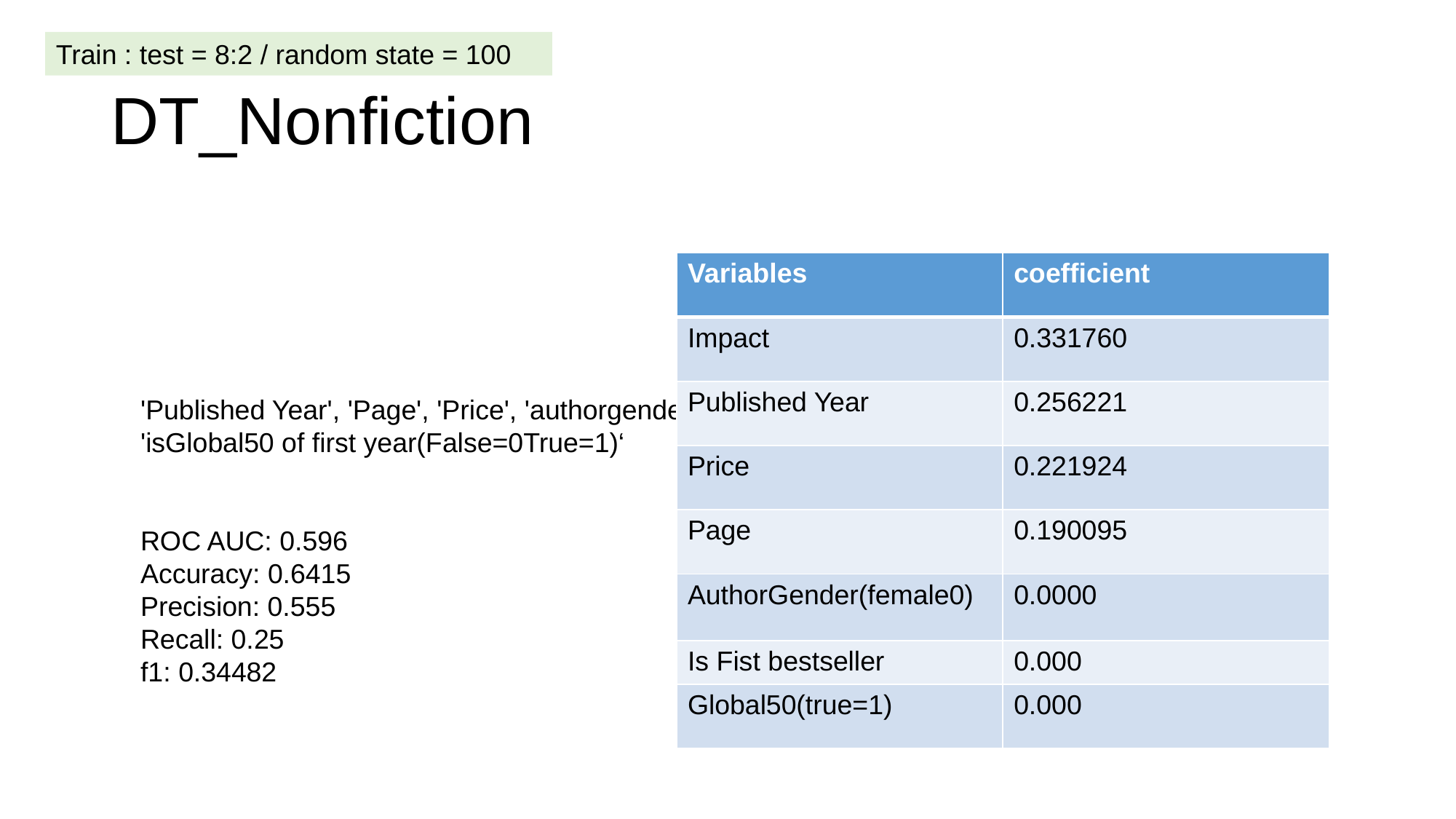

Train : test = 8:2 / random state = 100
# DT_Nonfiction
| Variables | coefficient |
| --- | --- |
| Impact | 0.331760 |
| Published Year | 0.256221 |
| Price | 0.221924 |
| Page | 0.190095 |
| AuthorGender(female0) | 0.0000 |
| Is Fist bestseller | 0.000 |
| Global50(true=1) | 0.000 |

'Published Year', 'Page', 'Price', 'authorgender(male0fe1team2)', 'isFirstBestSeller', 'Impact', 'isGlobal50 of first year(False=0True=1)‘

ROC AUC: 0.596
Accuracy: 0.6415
Precision: 0.555
Recall: 0.25
f1: 0.34482